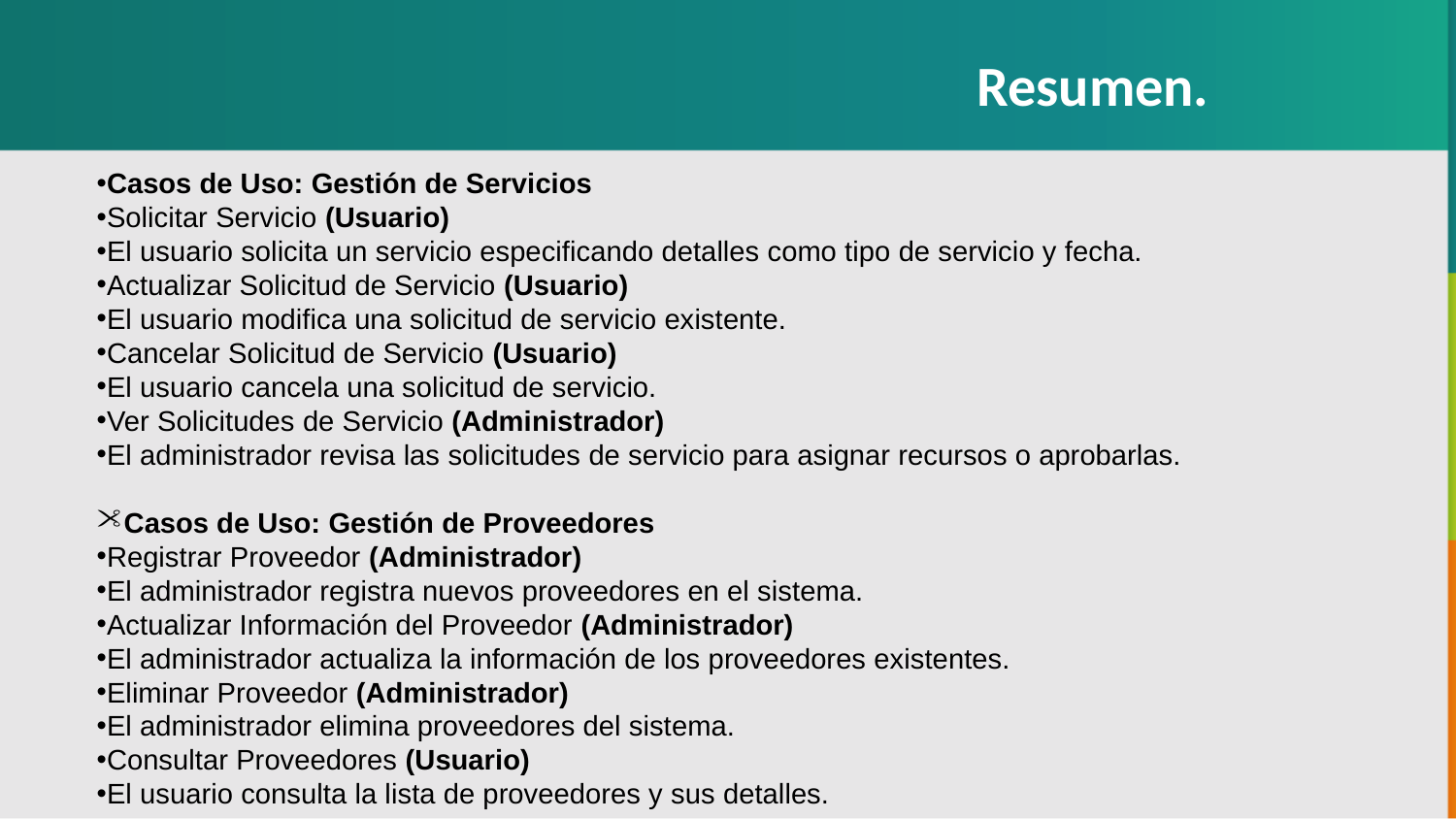

Resumen.
Casos de Uso: Gestión de Servicios
Solicitar Servicio (Usuario)
El usuario solicita un servicio especificando detalles como tipo de servicio y fecha.
Actualizar Solicitud de Servicio (Usuario)
El usuario modifica una solicitud de servicio existente.
Cancelar Solicitud de Servicio (Usuario)
El usuario cancela una solicitud de servicio.
Ver Solicitudes de Servicio (Administrador)
El administrador revisa las solicitudes de servicio para asignar recursos o aprobarlas.

Casos de Uso: Gestión de Proveedores
Registrar Proveedor (Administrador)
El administrador registra nuevos proveedores en el sistema.
Actualizar Información del Proveedor (Administrador)
El administrador actualiza la información de los proveedores existentes.
Eliminar Proveedor (Administrador)
El administrador elimina proveedores del sistema.
Consultar Proveedores (Usuario)
El usuario consulta la lista de proveedores y sus detalles.